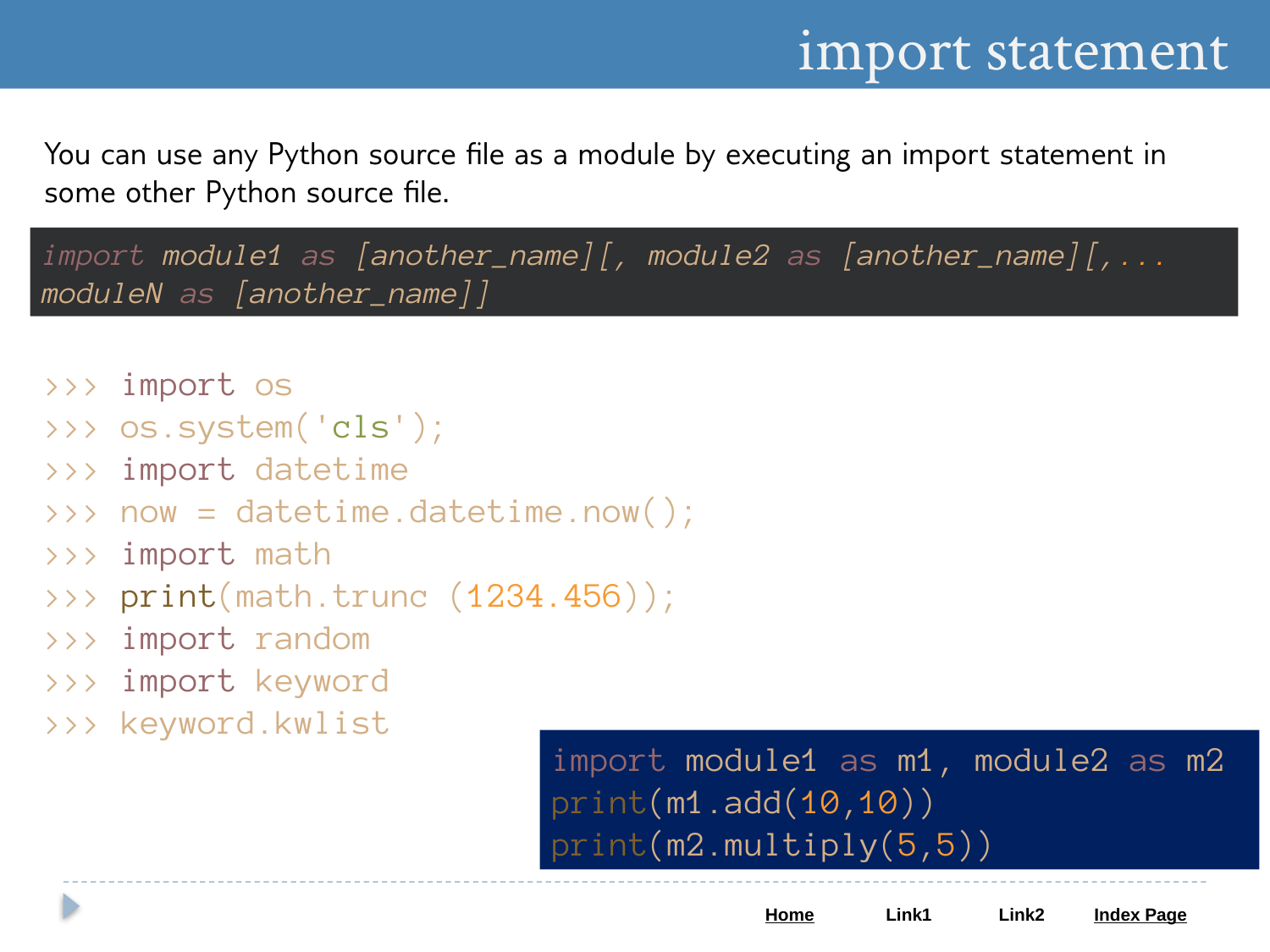

import statement
You can use any Python source file as a module by executing an import statement in some other Python source file.
import module1 as [another_name][, module2 as [another_name][,... moduleN as [another_name]]
>>> import os
>>> os.system('cls');
>>> import datetime
>>> now = datetime.datetime.now();
>>> import math
>>> print(math.trunc (1234.456));
>>> import random
>>> import keyword
>>> keyword.kwlist
import module1 as m1, module2 as m2
print(m1.add(10,10))
print(m2.multiply(5,5))